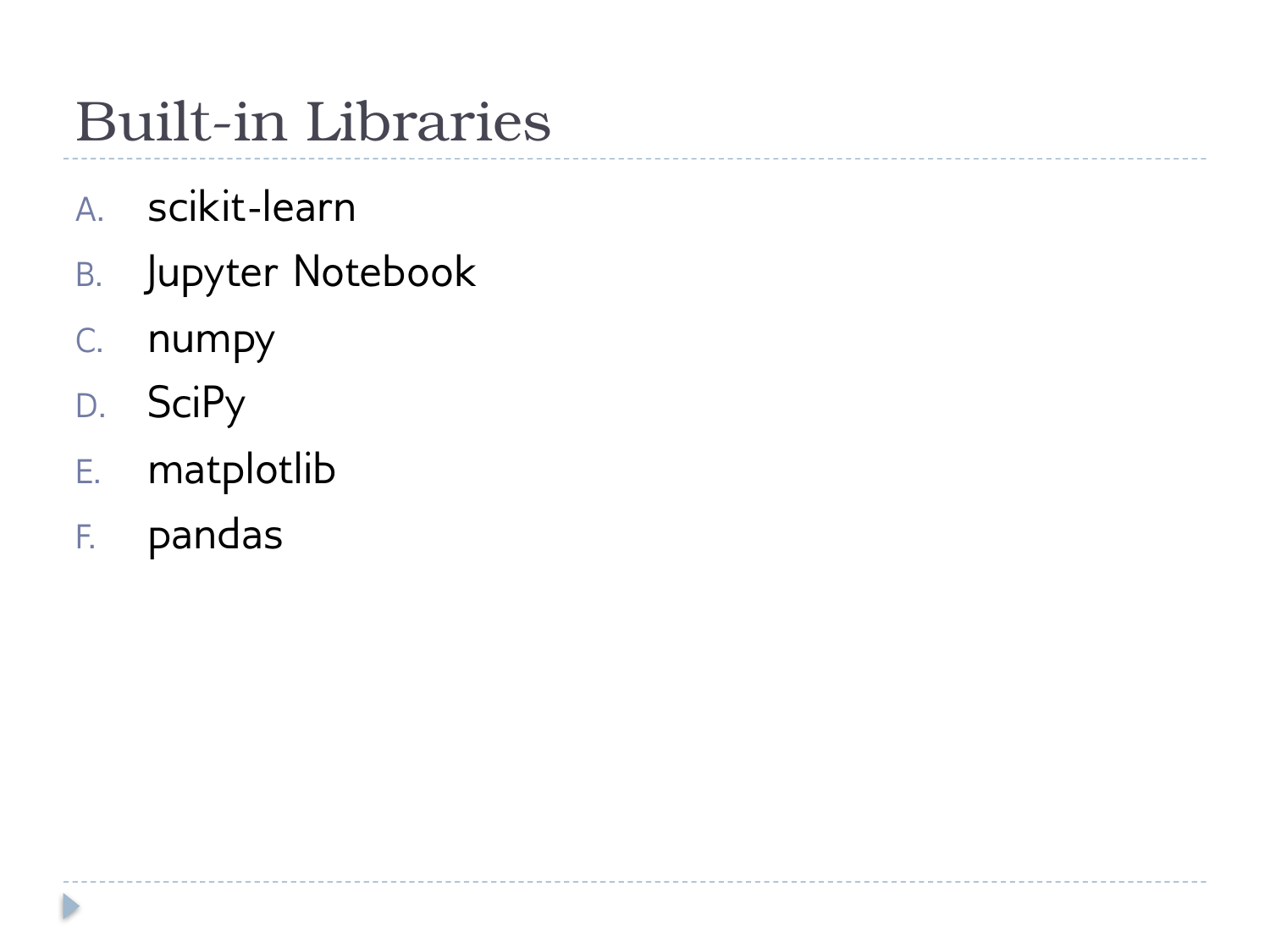

# Built-in Libraries
scikit-learn
Jupyter Notebook
numpy
SciPy
matplotlib
pandas